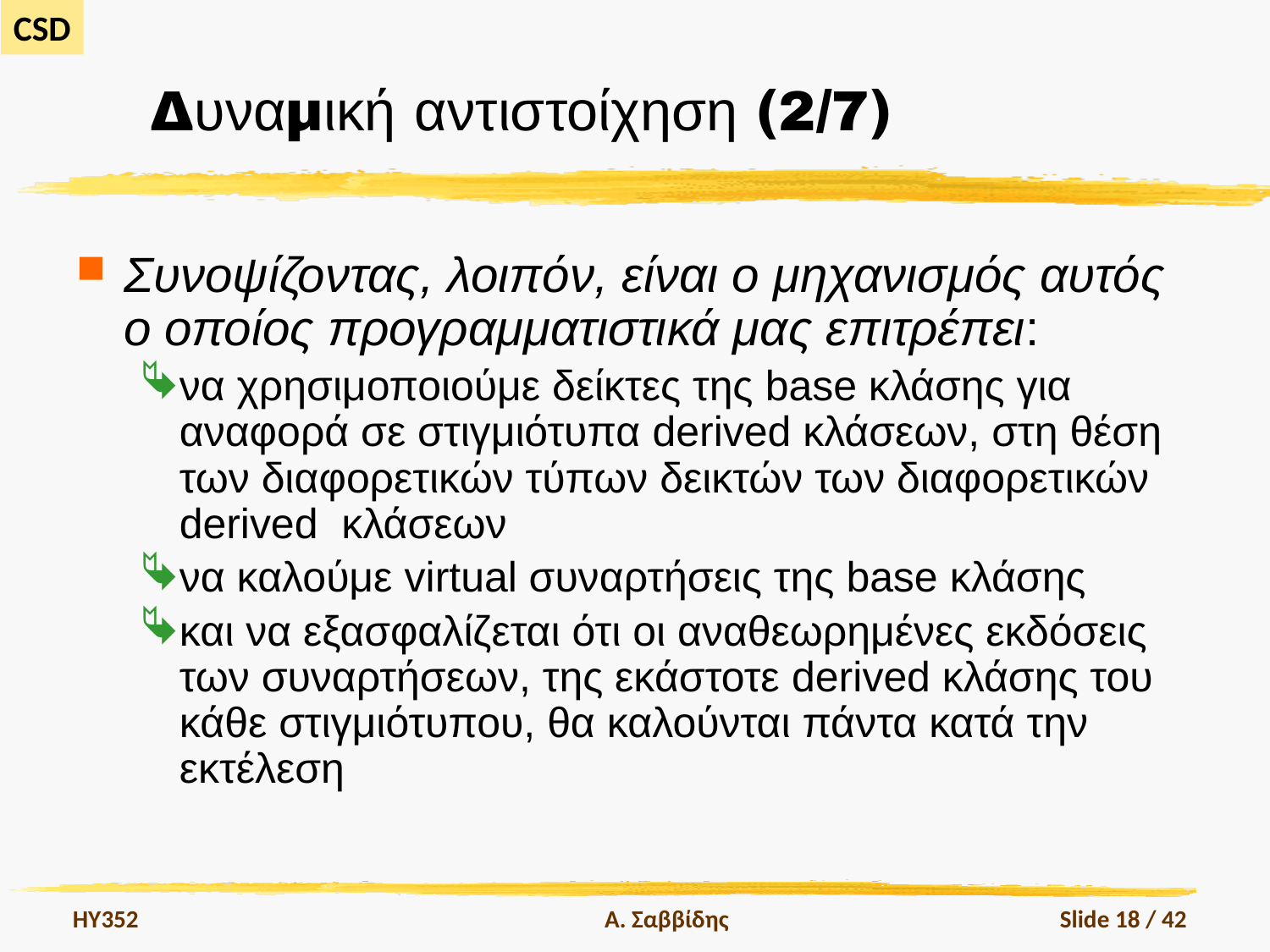

# Δυναμική αντιστοίχηση (2/7)
Συνοψίζοντας, λοιπόν, είναι ο μηχανισμός αυτός ο οποίος προγραμματιστικά μας επιτρέπει:
να χρησιμοποιούμε δείκτες της base κλάσης για αναφορά σε στιγμιότυπα derived κλάσεων, στη θέση των διαφορετικών τύπων δεικτών των διαφορετικών derived  κλάσεων
να καλούμε virtual συναρτήσεις της base κλάσης
και να εξασφαλίζεται ότι οι αναθεωρημένες εκδόσεις των συναρτήσεων, της εκάστοτε derived κλάσης του κάθε στιγμιότυπου, θα καλούνται πάντα κατά την εκτέλεση
HY352
Α. Σαββίδης
Slide 18 / 42